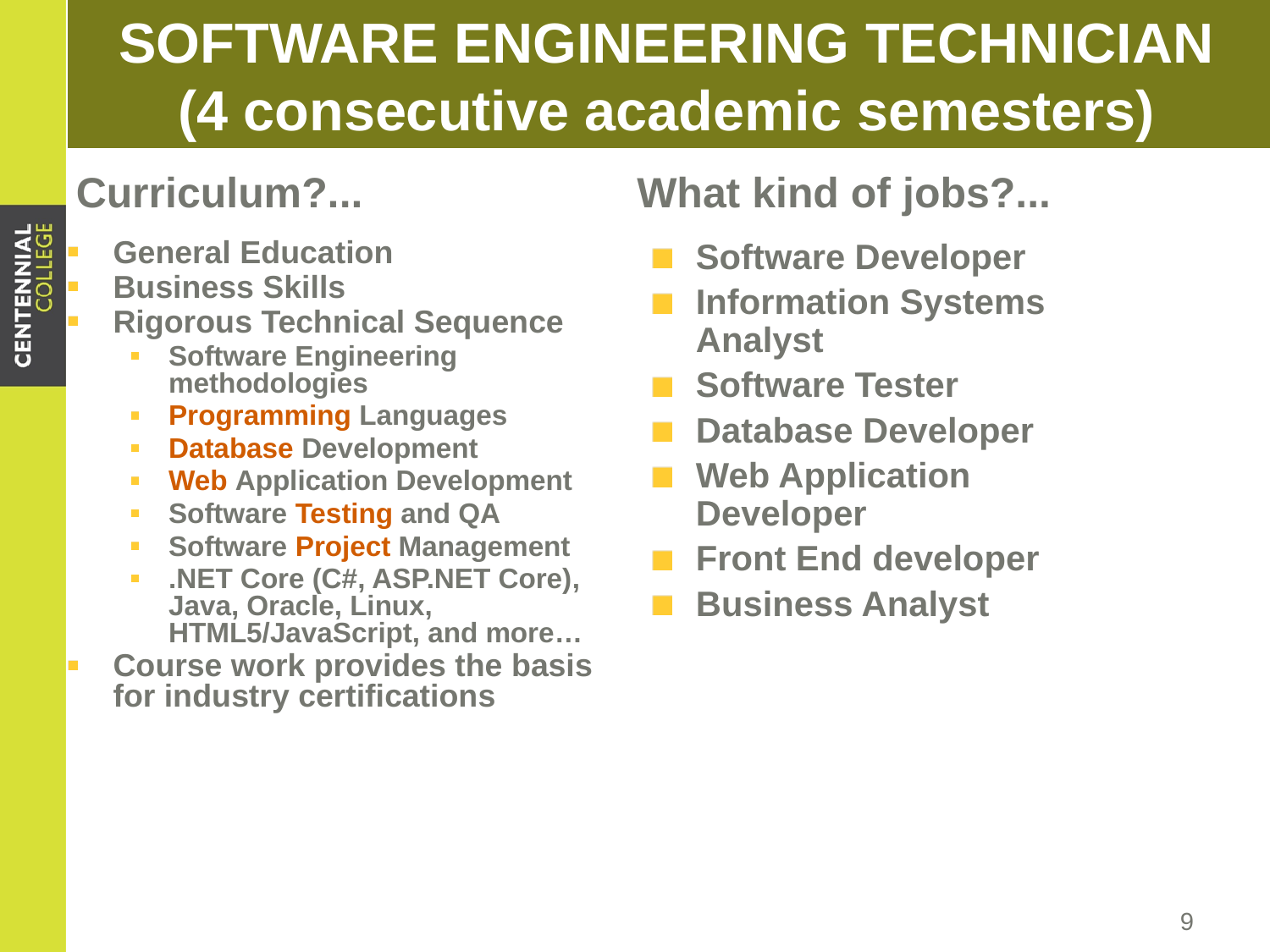

# SOFTWARE ENGINEERING TECHNICIAN (4 consecutive academic semesters)
Curriculum?...
What kind of jobs?...
General Education
Business Skills
Rigorous Technical Sequence
Software Engineering methodologies
Programming Languages
Database Development
Web Application Development
Software Testing and QA
Software Project Management
.NET Core (C#, ASP.NET Core), Java, Oracle, Linux, HTML5/JavaScript, and more…
Course work provides the basis for industry certifications
Software Developer
Information Systems Analyst
Software Tester
Database Developer
Web Application Developer
Front End developer
Business Analyst

9